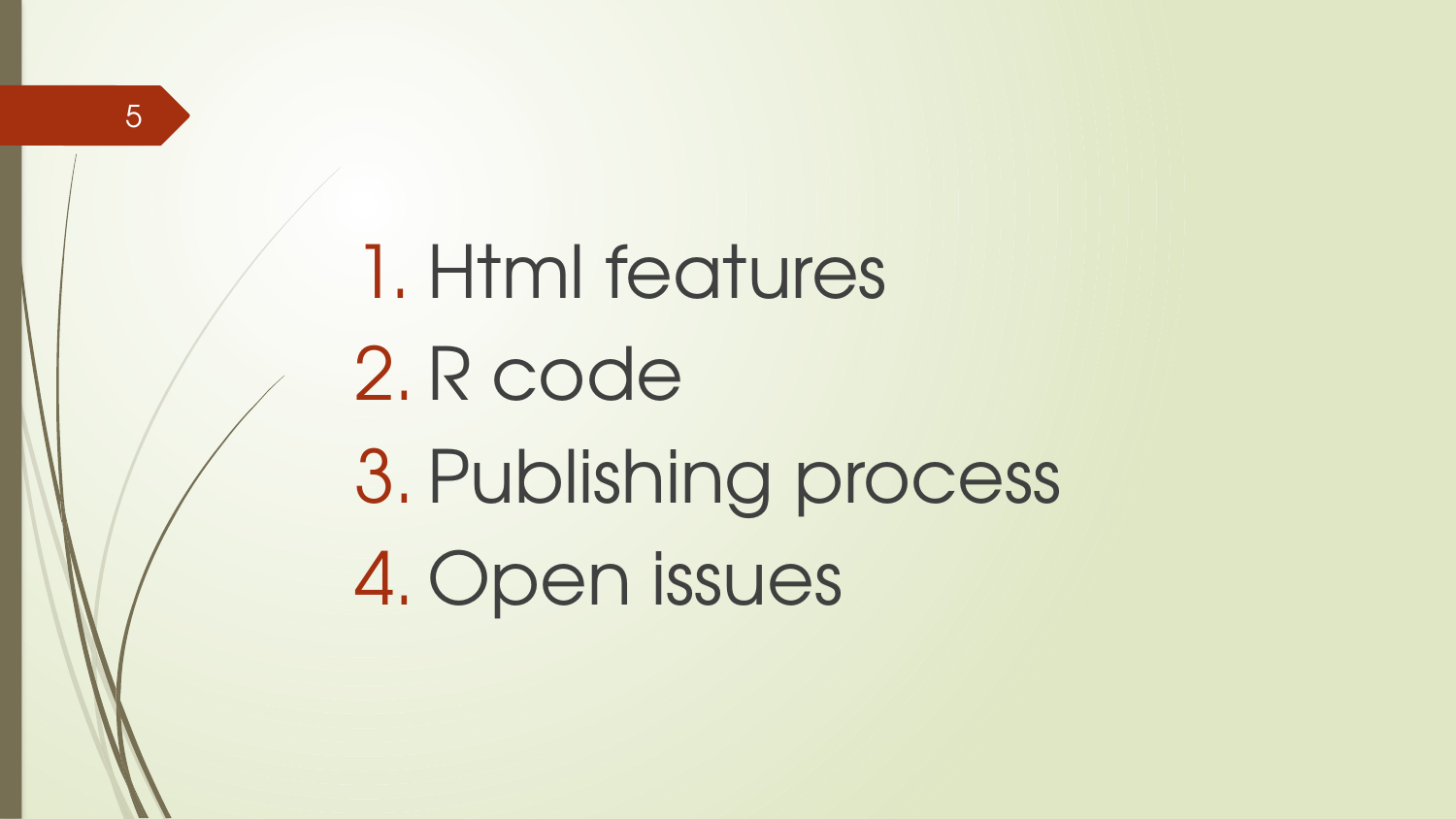

5
Html features
R code
Publishing process
Open issues